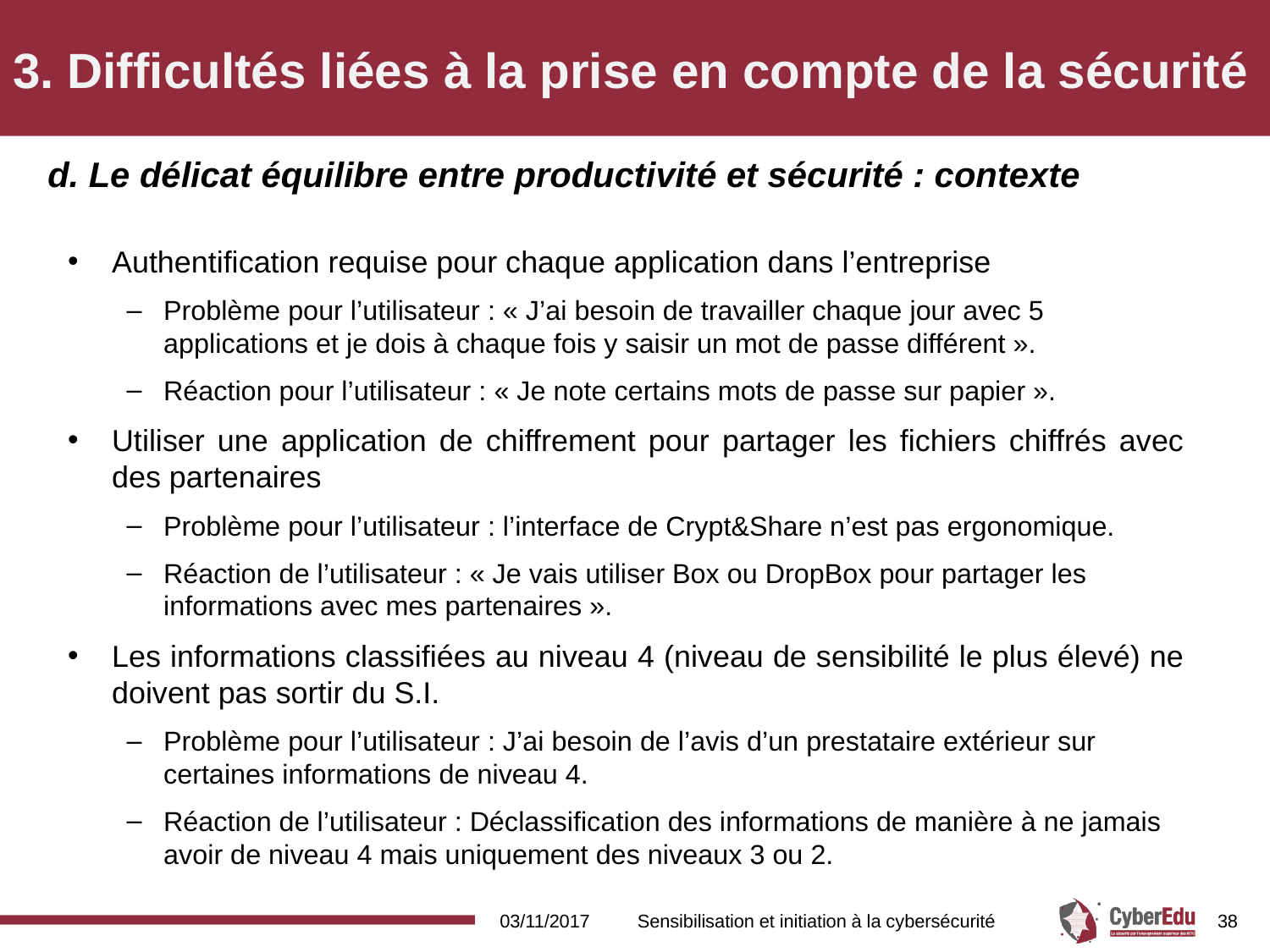

# 3. Difficultés liées à la prise en compte de la sécurité
d. Le délicat équilibre entre productivité et sécurité : contexte
Authentification requise pour chaque application dans l’entreprise
Problème pour l’utilisateur : « J’ai besoin de travailler chaque jour avec 5 applications et je dois à chaque fois y saisir un mot de passe différent ».
Réaction pour l’utilisateur : « Je note certains mots de passe sur papier ».
Utiliser une application de chiffrement pour partager les fichiers chiffrés avec des partenaires
Problème pour l’utilisateur : l’interface de Crypt&Share n’est pas ergonomique.
Réaction de l’utilisateur : « Je vais utiliser Box ou DropBox pour partager les informations avec mes partenaires ».
Les informations classifiées au niveau 4 (niveau de sensibilité le plus élevé) ne doivent pas sortir du S.I.
Problème pour l’utilisateur : J’ai besoin de l’avis d’un prestataire extérieur sur certaines informations de niveau 4.
Réaction de l’utilisateur : Déclassification des informations de manière à ne jamais avoir de niveau 4 mais uniquement des niveaux 3 ou 2.
03/11/2017
Sensibilisation et initiation à la cybersécurité
38